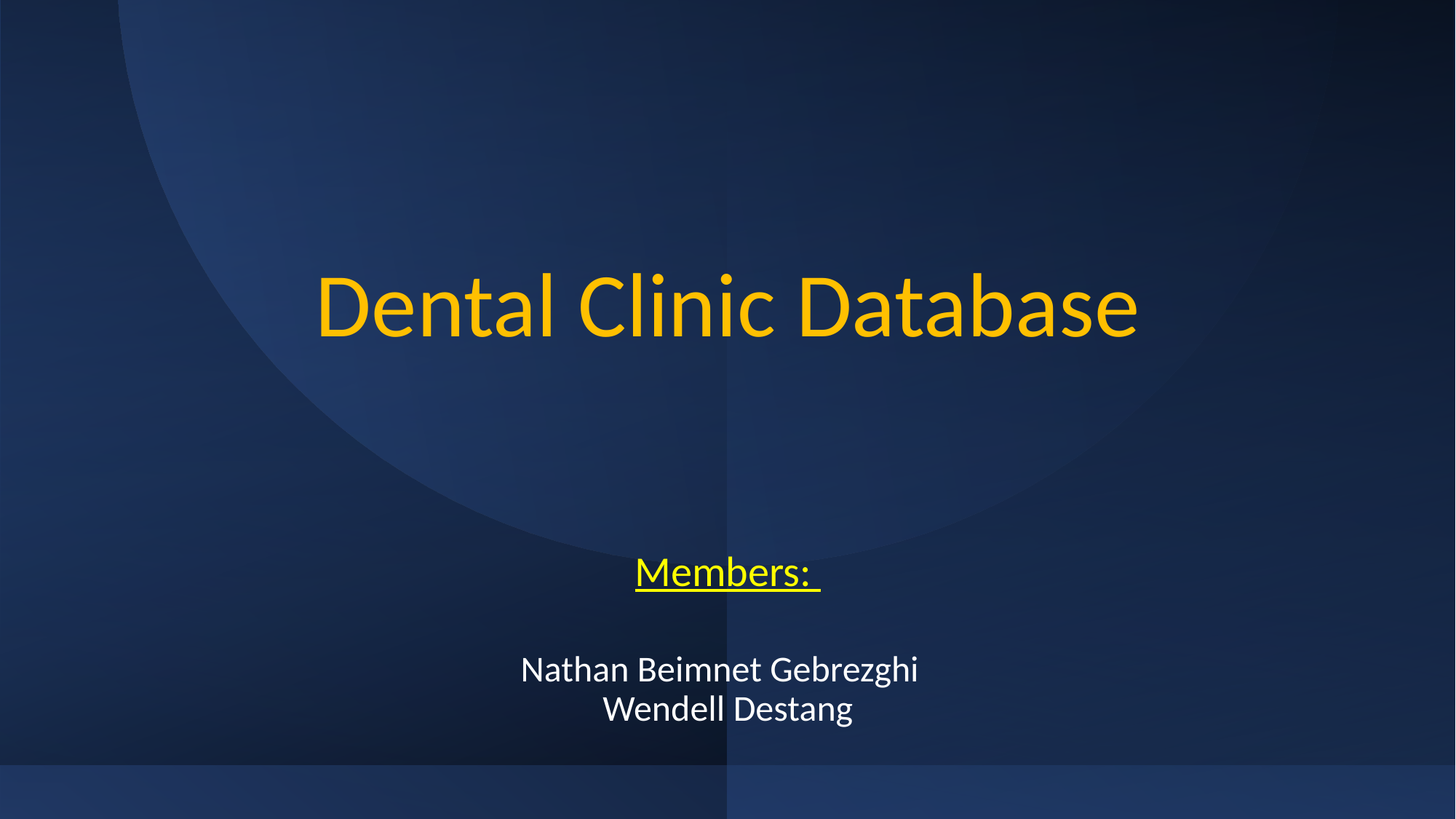

# Dental Clinic Database
Members:
Nathan Beimnet Gebrezghi
Wendell Destang